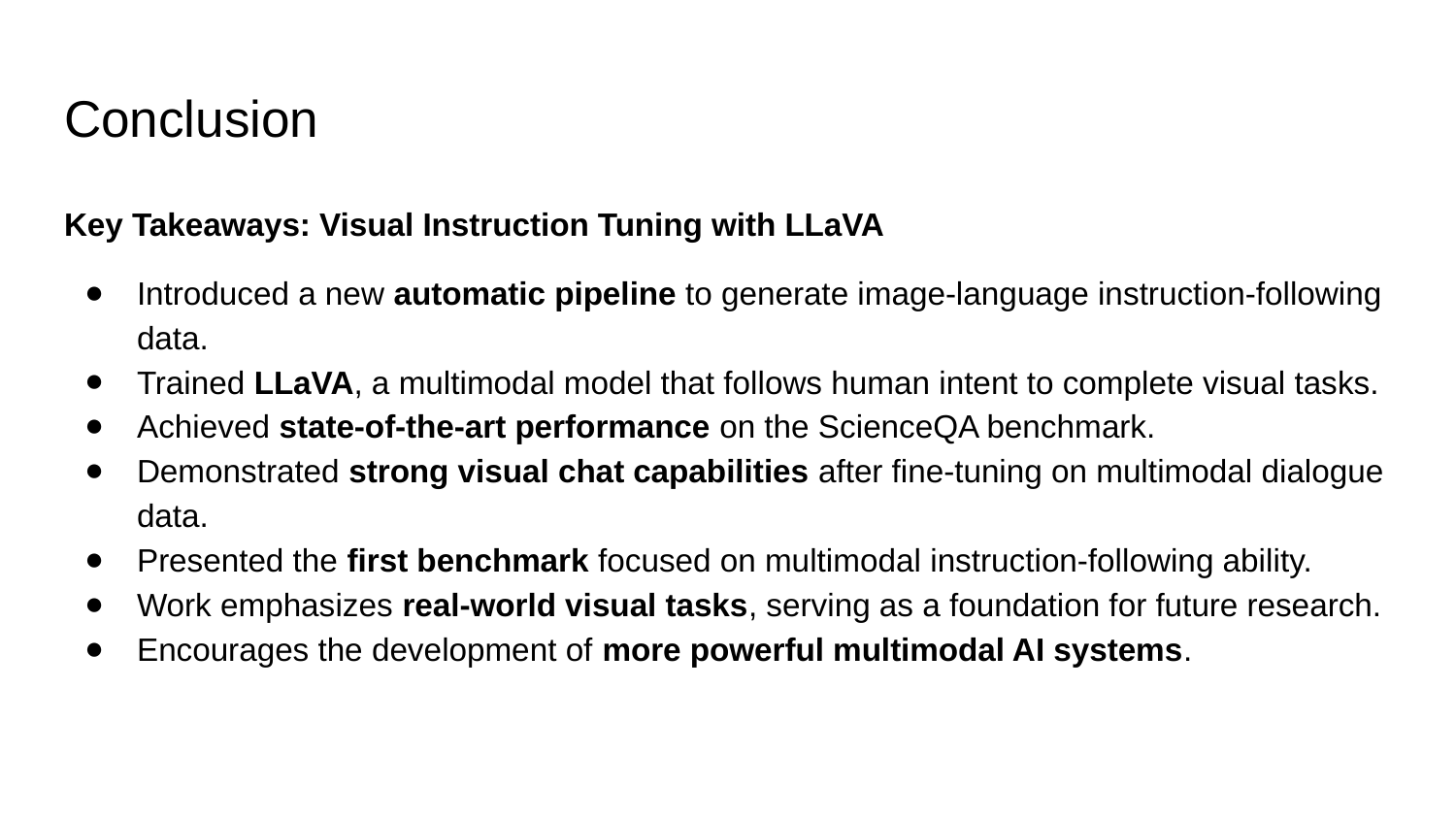

# Conclusion
Key Takeaways: Visual Instruction Tuning with LLaVA
Introduced a new automatic pipeline to generate image-language instruction-following data.
Trained LLaVA, a multimodal model that follows human intent to complete visual tasks.
Achieved state-of-the-art performance on the ScienceQA benchmark.
Demonstrated strong visual chat capabilities after fine-tuning on multimodal dialogue data.
Presented the first benchmark focused on multimodal instruction-following ability.
Work emphasizes real-world visual tasks, serving as a foundation for future research.
Encourages the development of more powerful multimodal AI systems.